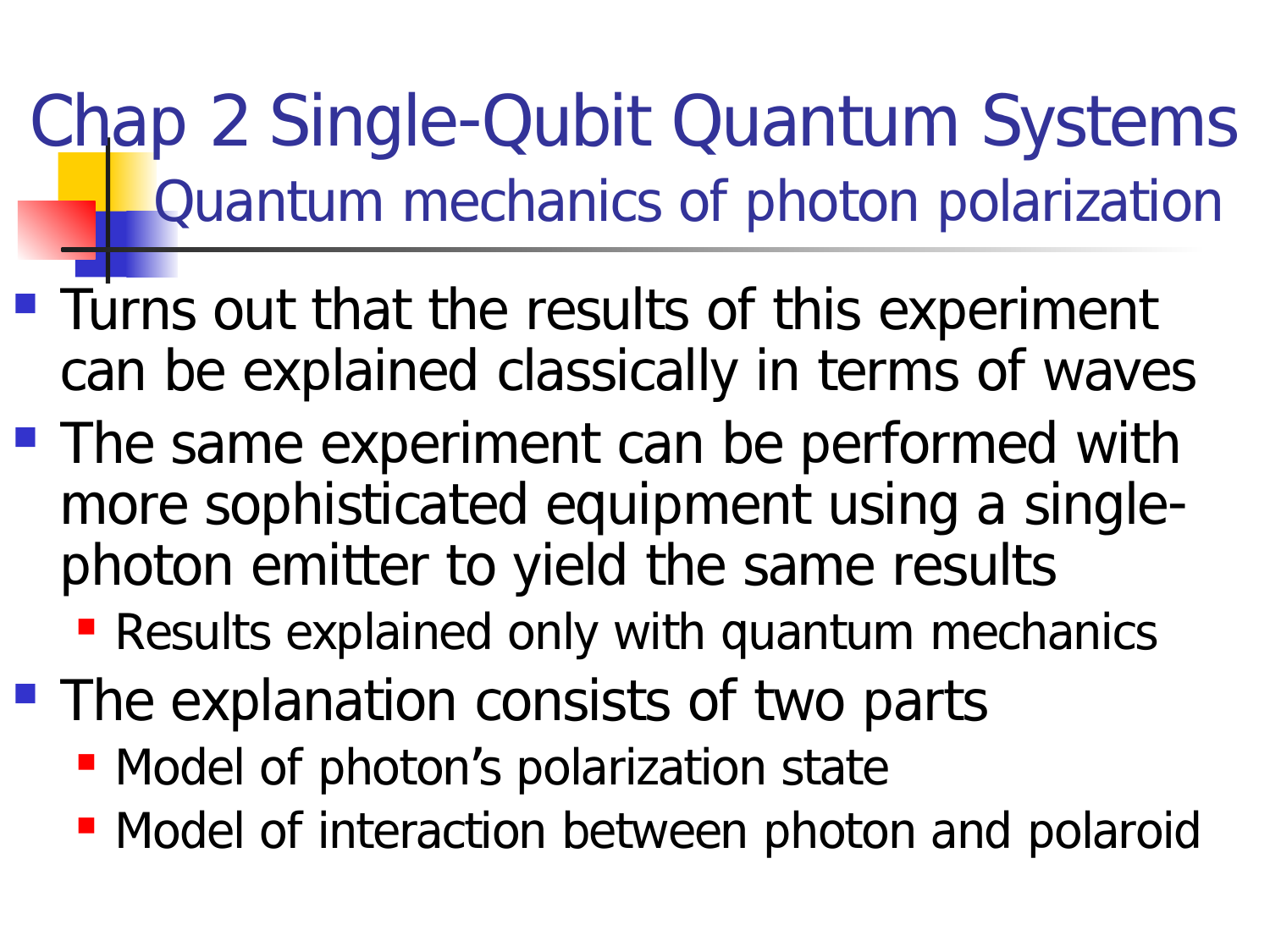

# Chap 2 Single-Qubit Quantum Systems Quantum mechanics of photon polarization
Turns out that the results of this experiment can be explained classically in terms of waves
The same experiment can be performed with more sophisticated equipment using a single-photon emitter to yield the same results
Results explained only with quantum mechanics
The explanation consists of two parts
Model of photon’s polarization state
Model of interaction between photon and polaroid